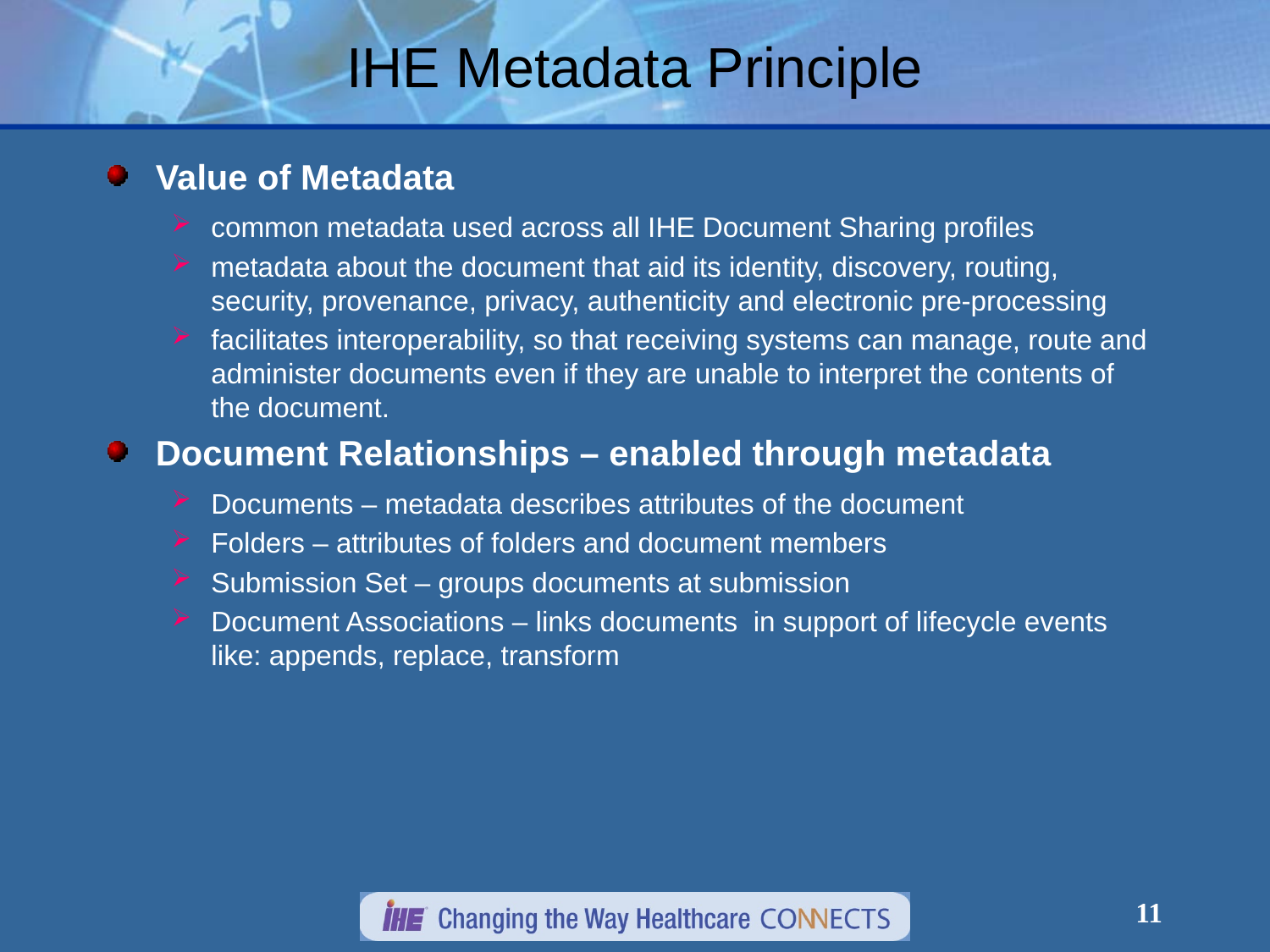

# IHE Metadata Principle
Value of Metadata
common metadata used across all IHE Document Sharing profiles
metadata about the document that aid its identity, discovery, routing, security, provenance, privacy, authenticity and electronic pre-processing
facilitates interoperability, so that receiving systems can manage, route and administer documents even if they are unable to interpret the contents of the document.
Document Relationships – enabled through metadata
Documents – metadata describes attributes of the document
Folders – attributes of folders and document members
Submission Set – groups documents at submission
Document Associations – links documents  in support of lifecycle events like: appends, replace, transform
11